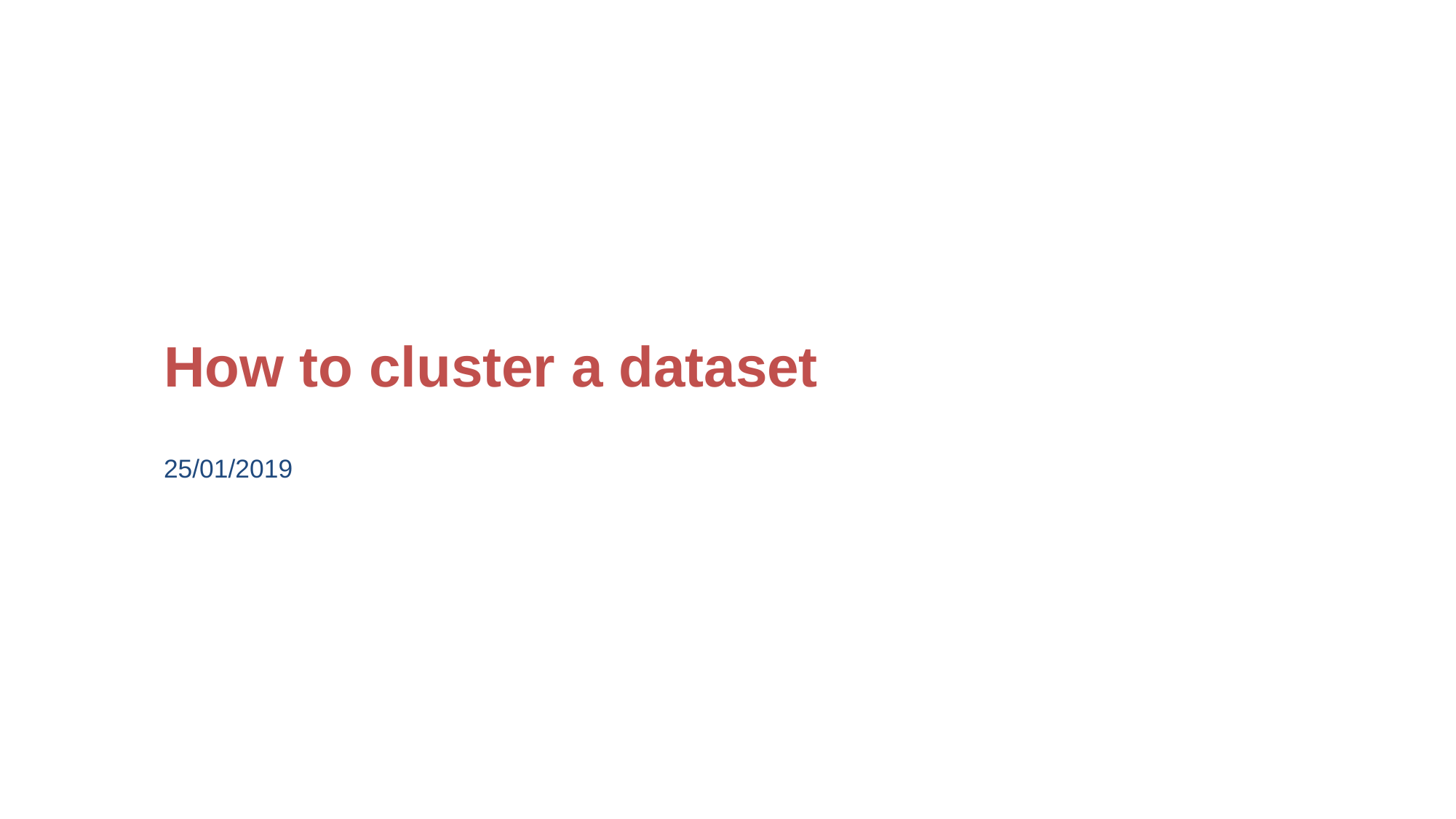

# How to cluster a dataset

25/01/2019
Commercial Proposal for: